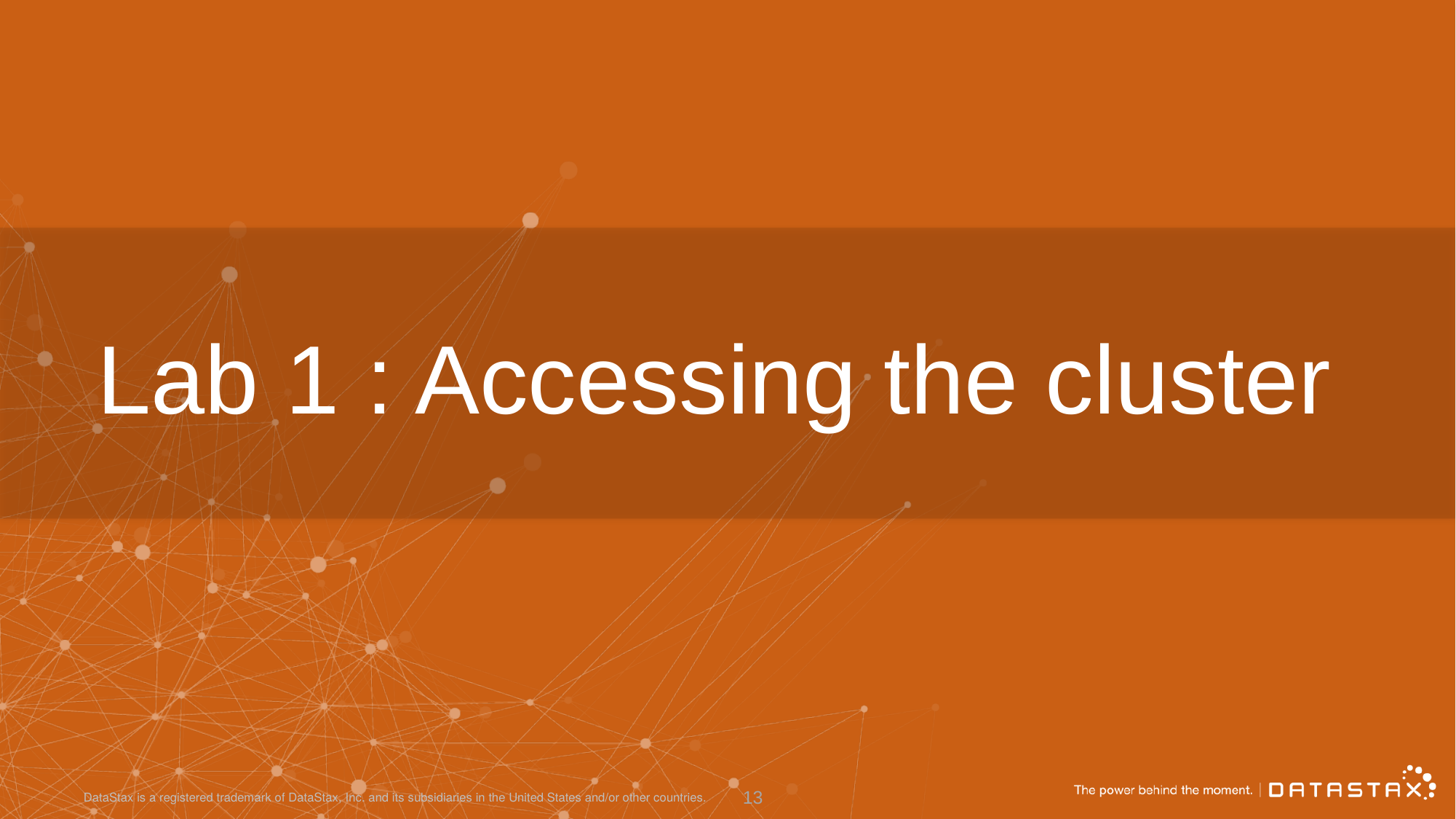

# Lab 1 : Accessing the cluster
13
DataStax is a registered trademark of DataStax, Inc. and its subsidiaries in the United States and/or other countries.